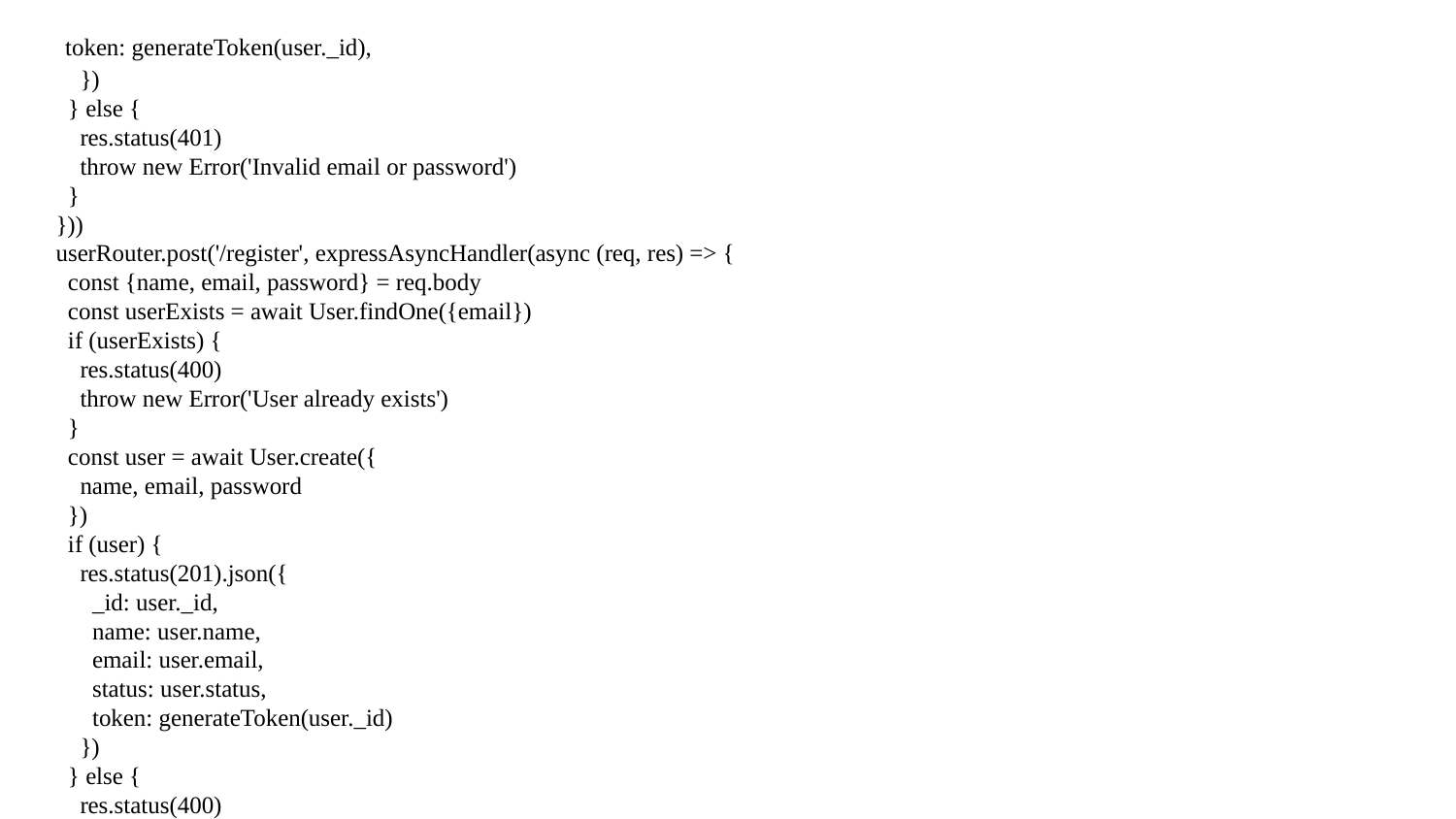

token: generateToken(user._id),
    })
  } else {
    res.status(401)
    throw new Error('Invalid email or password')
  }
}))
userRouter.post('/register', expressAsyncHandler(async (req, res) => {
  const {name, email, password} = req.body
  const userExists = await User.findOne({email})
  if (userExists) {
    res.status(400)
    throw new Error('User already exists')
  }
  const user = await User.create({
    name, email, password
  })
  if (user) {
    res.status(201).json({
      _id: user._id,
      name: user.name,
      email: user.email,
      status: user.status,
      token: generateToken(user._id)
    })
  } else {
    res.status(400)